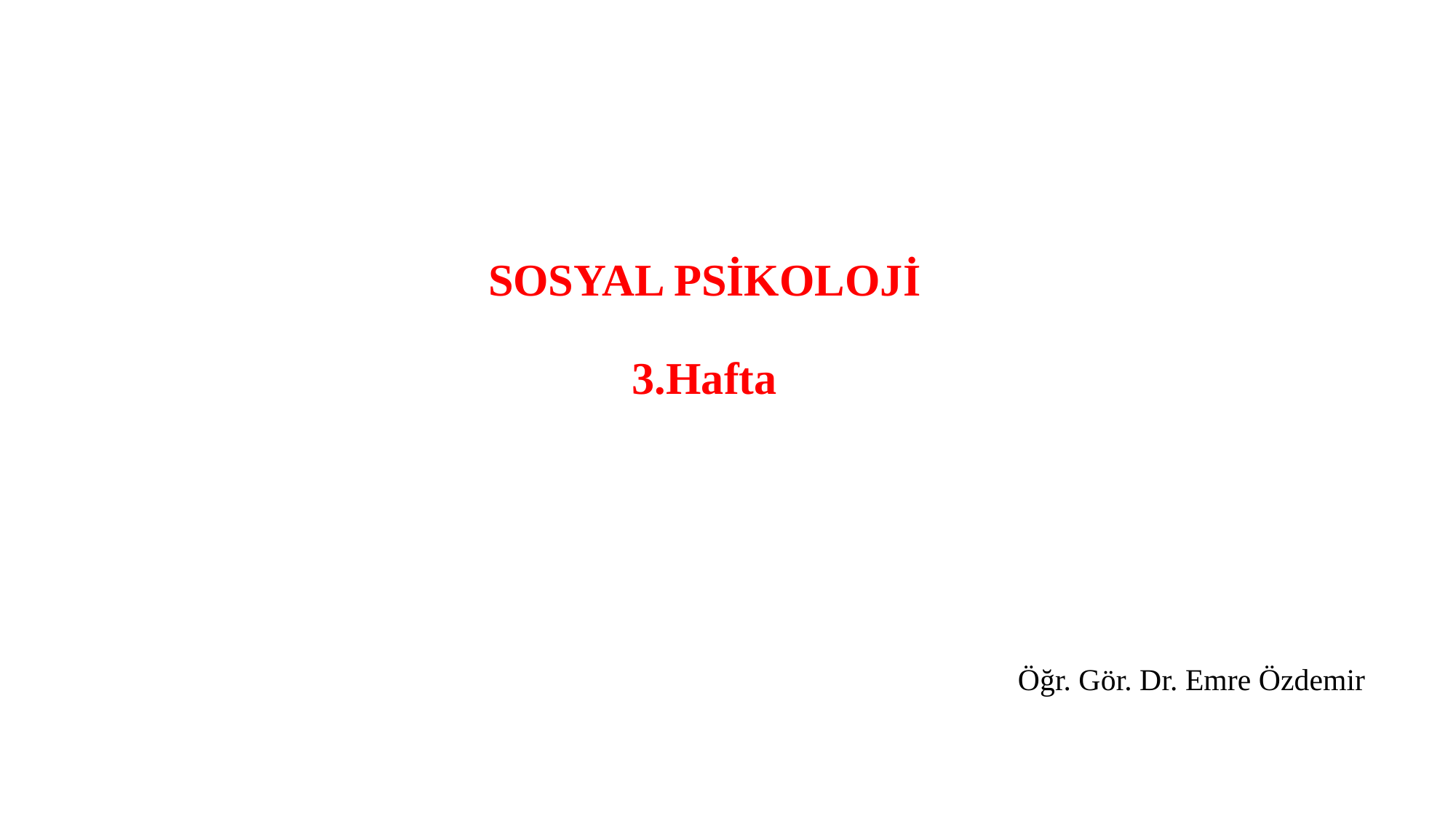

# SOSYAL PSİKOLOJİ 3.Hafta
 Öğr. Gör. Dr. Emre Özdemir